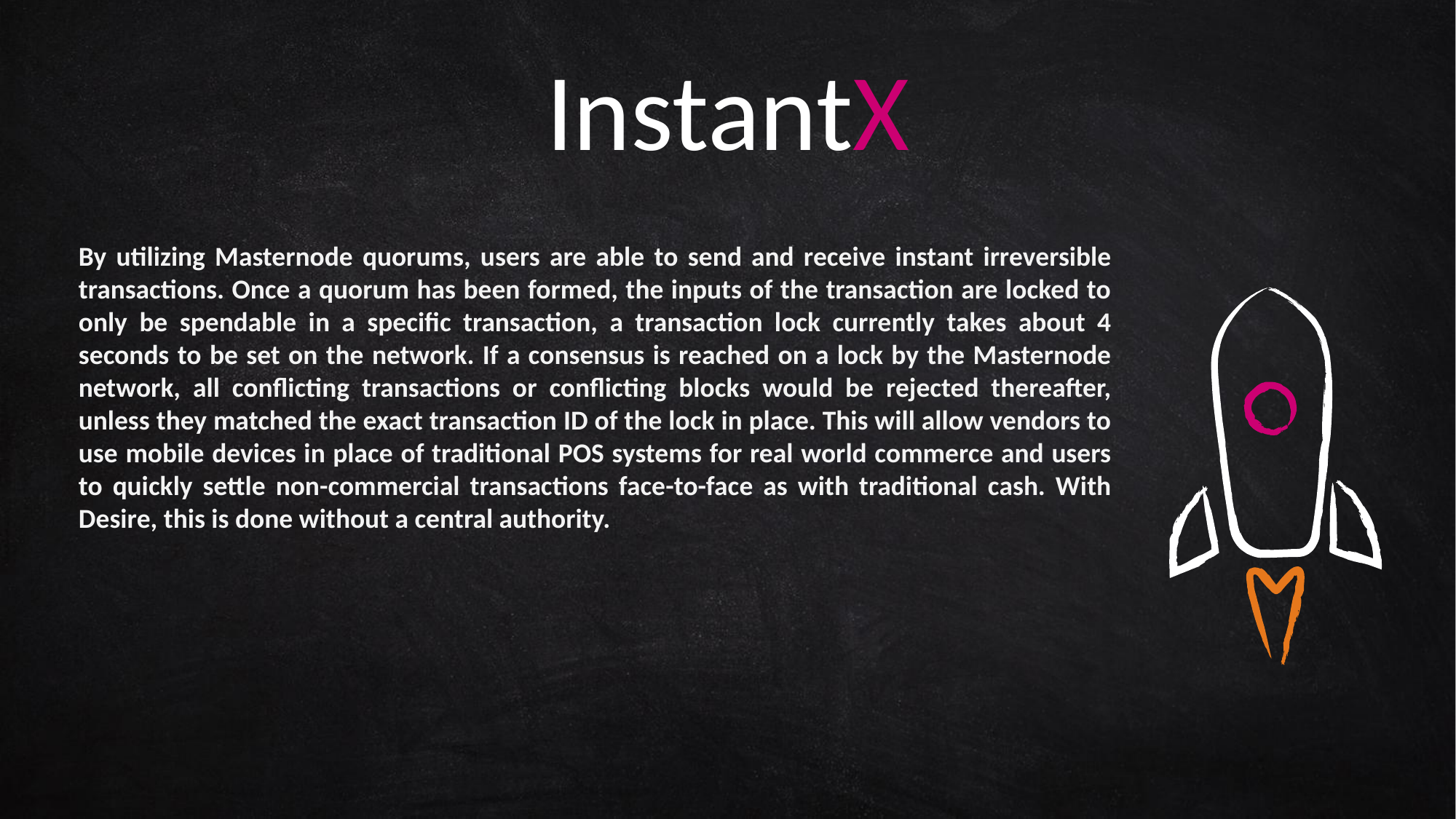

InstantX
By utilizing Masternode quorums, users are able to send and receive instant irreversible transactions. Once a quorum has been formed, the inputs of the transaction are locked to only be spendable in a specific transaction, a transaction lock currently takes about 4 seconds to be set on the network. If a consensus is reached on a lock by the Masternode network, all conflicting transactions or conflicting blocks would be rejected thereafter, unless they matched the exact transaction ID of the lock in place. This will allow vendors to use mobile devices in place of traditional POS systems for real world commerce and users to quickly settle non-commercial transactions face-to-face as with traditional cash. With Desire, this is done without a central authority.